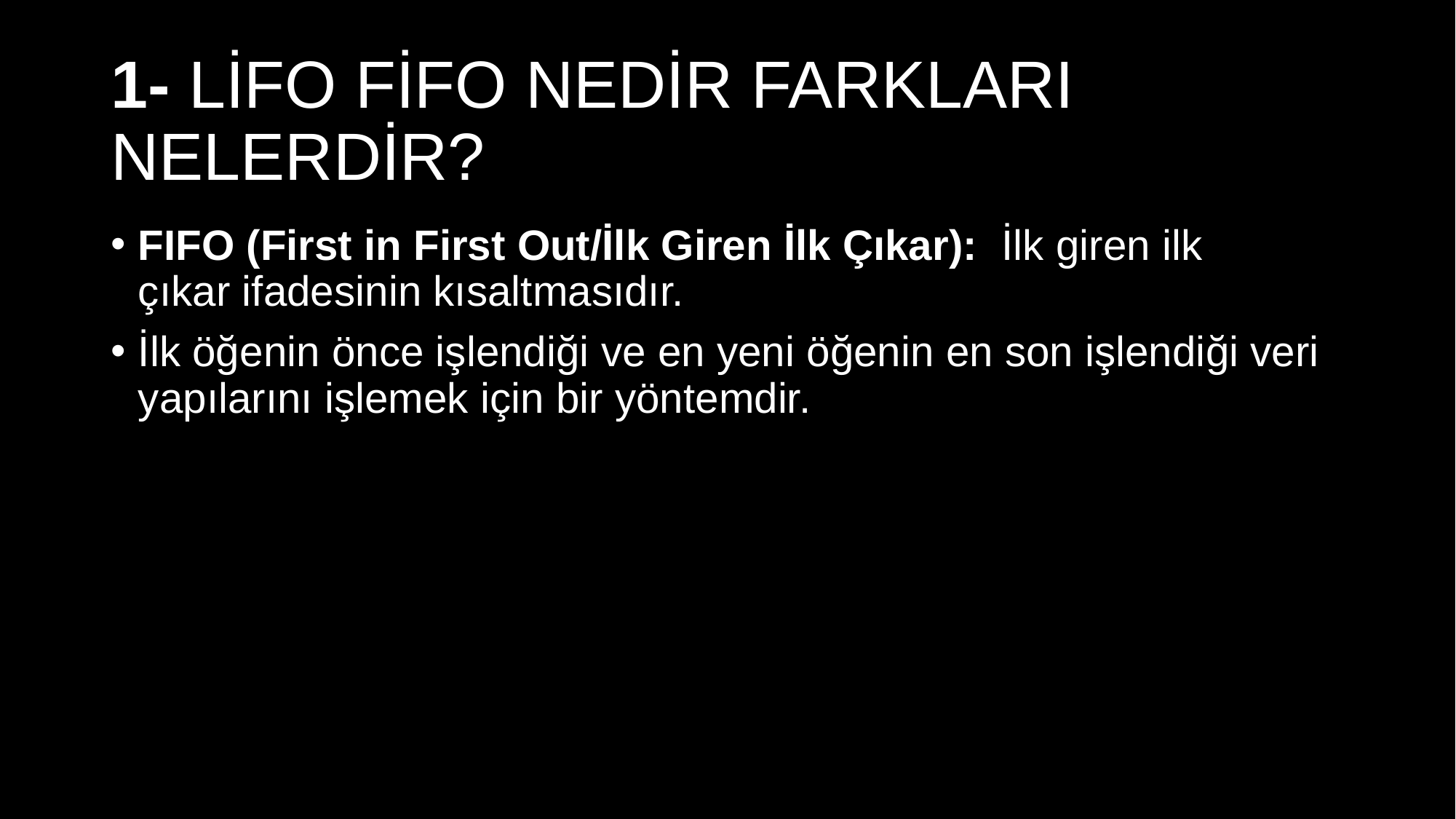

# 1- LİFO FİFO NEDİR FARKLARI NELERDİR?
FIFO (First in First Out/İlk Giren İlk Çıkar):  İlk giren ilk çıkar ifadesinin kısaltmasıdır.
İlk öğenin önce işlendiği ve en yeni öğenin en son işlendiği veri yapılarını işlemek için bir yöntemdir.